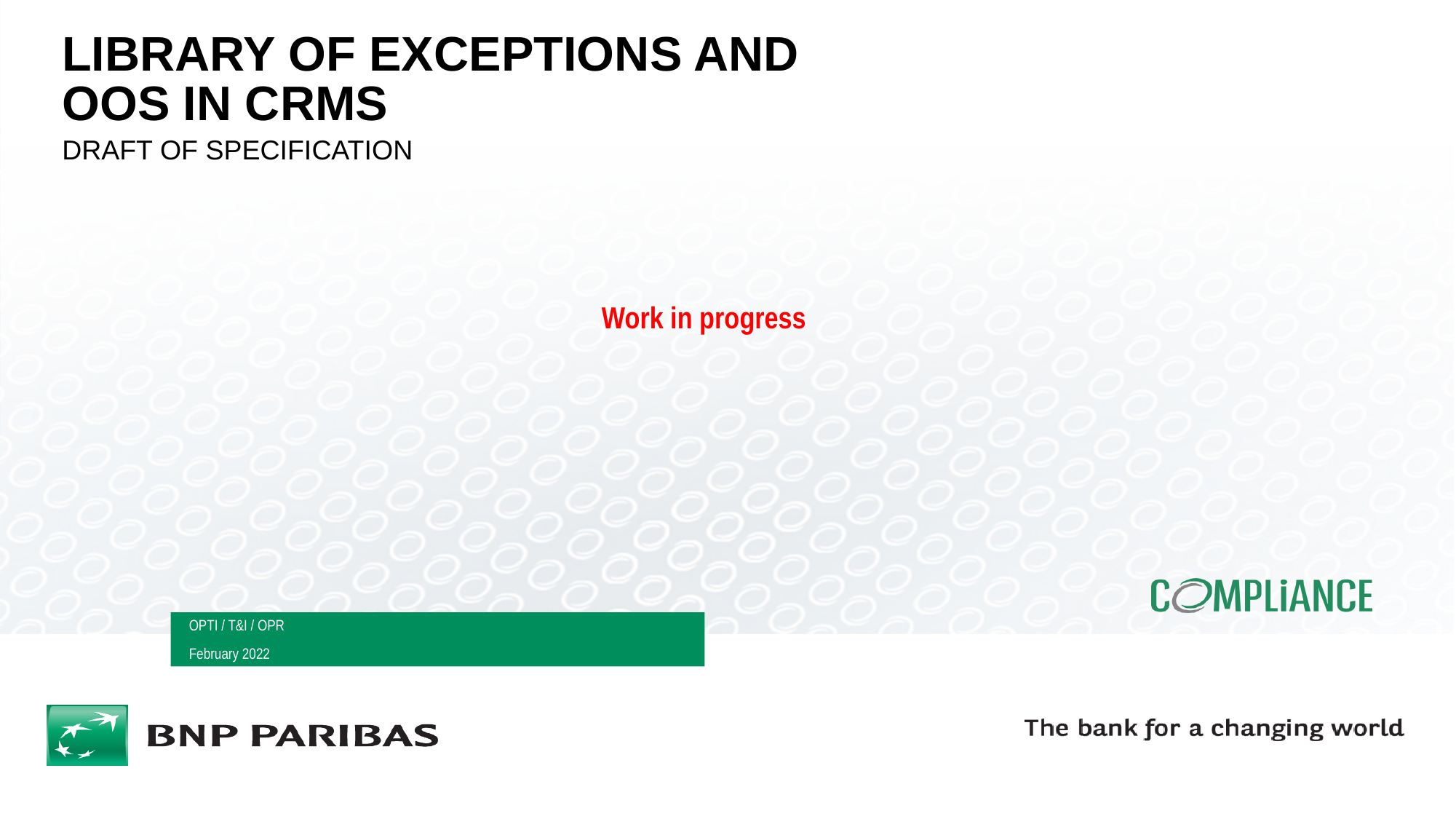

# Library of Exceptions and oos in crms
Draft of specification
Work in progress
OPTI / T&I / OPR
February 2022